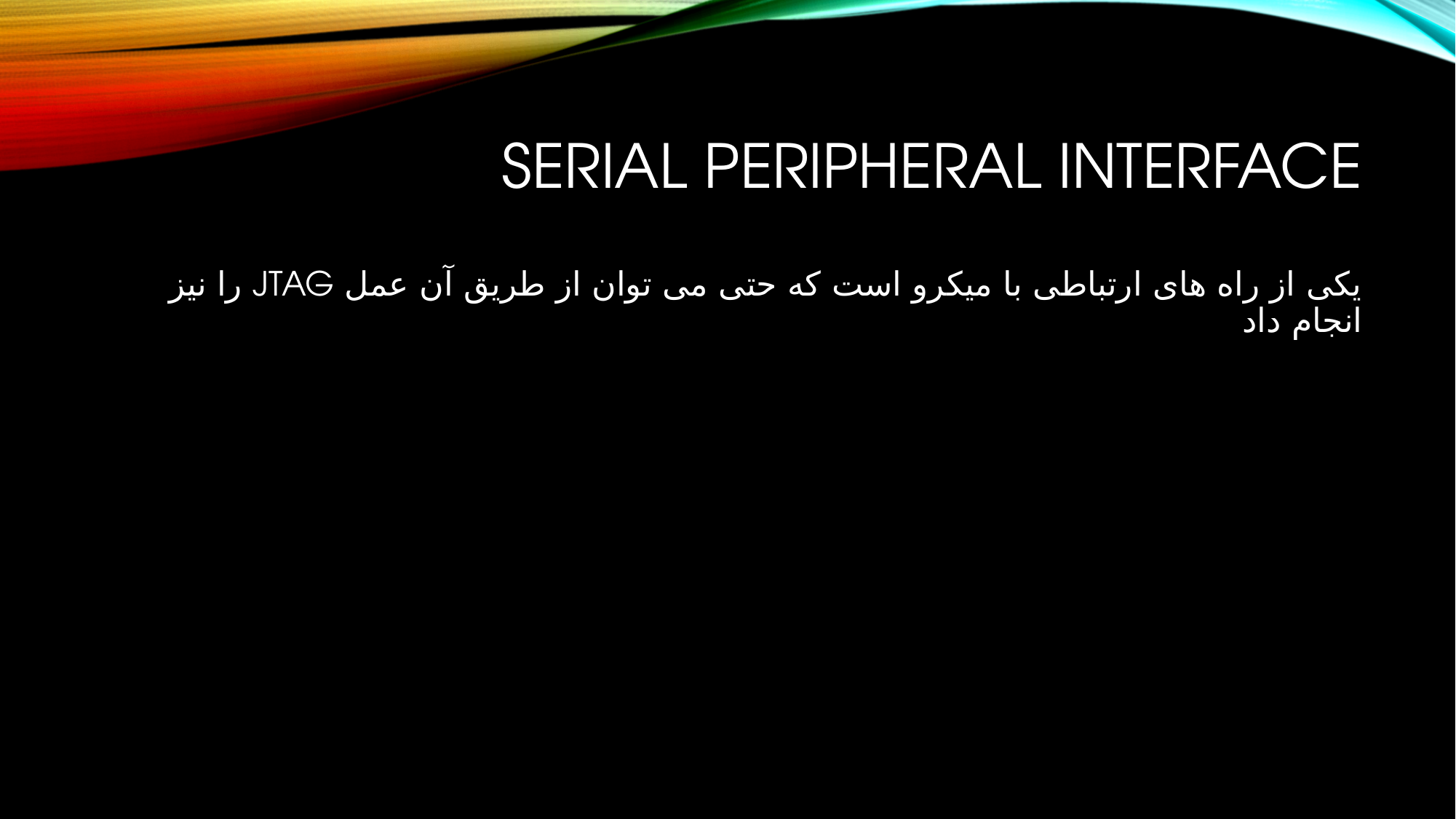

# Serial Peripheral Interface
یکی از راه های ارتباطی با میکرو است که حتی می توان از طریق آن عمل JTAG را نیز انجام داد